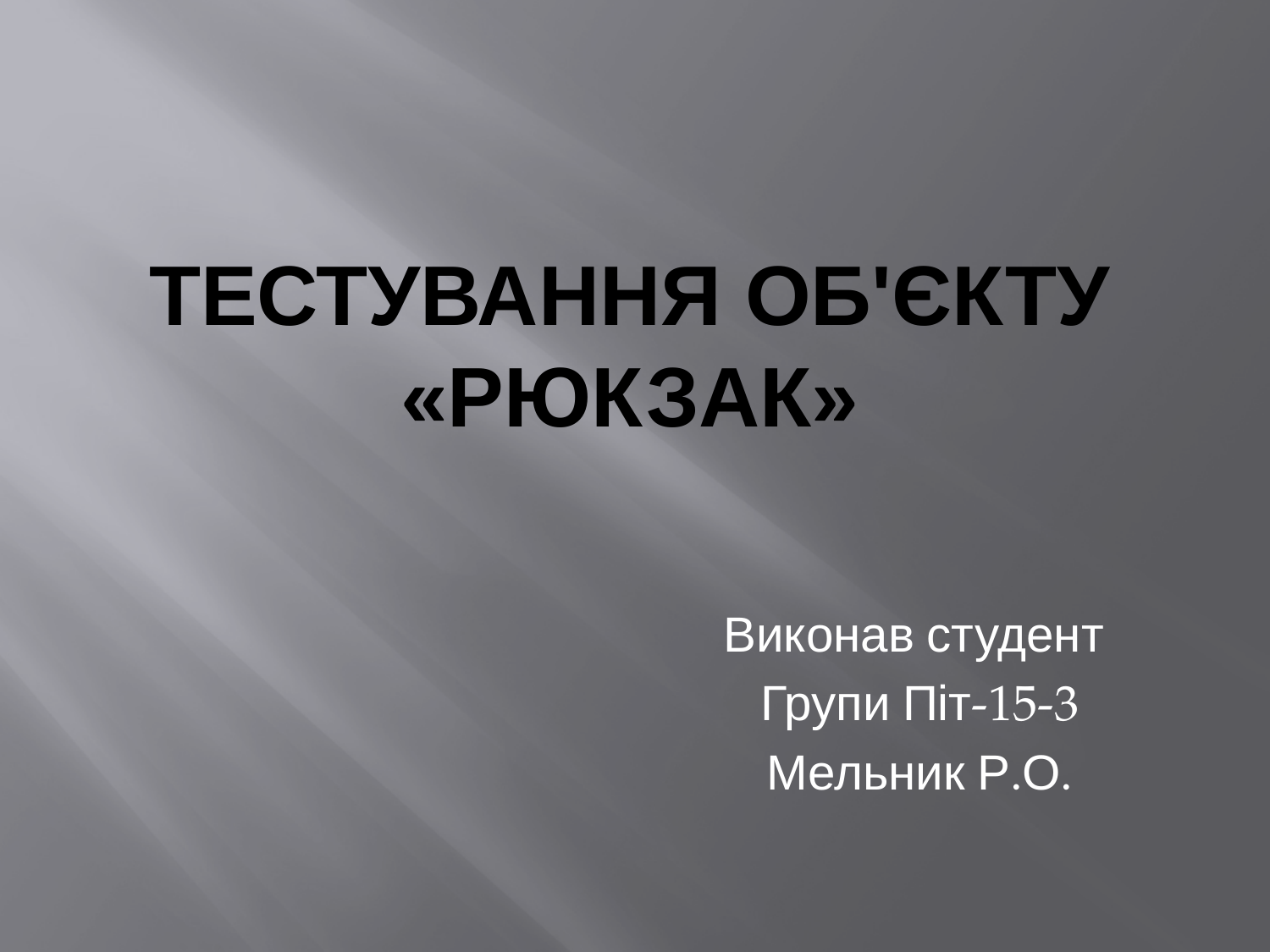

# Тестування об'єкту «Рюкзак»
Виконав студент
Групи Піт-15-3
Мельник Р.О.